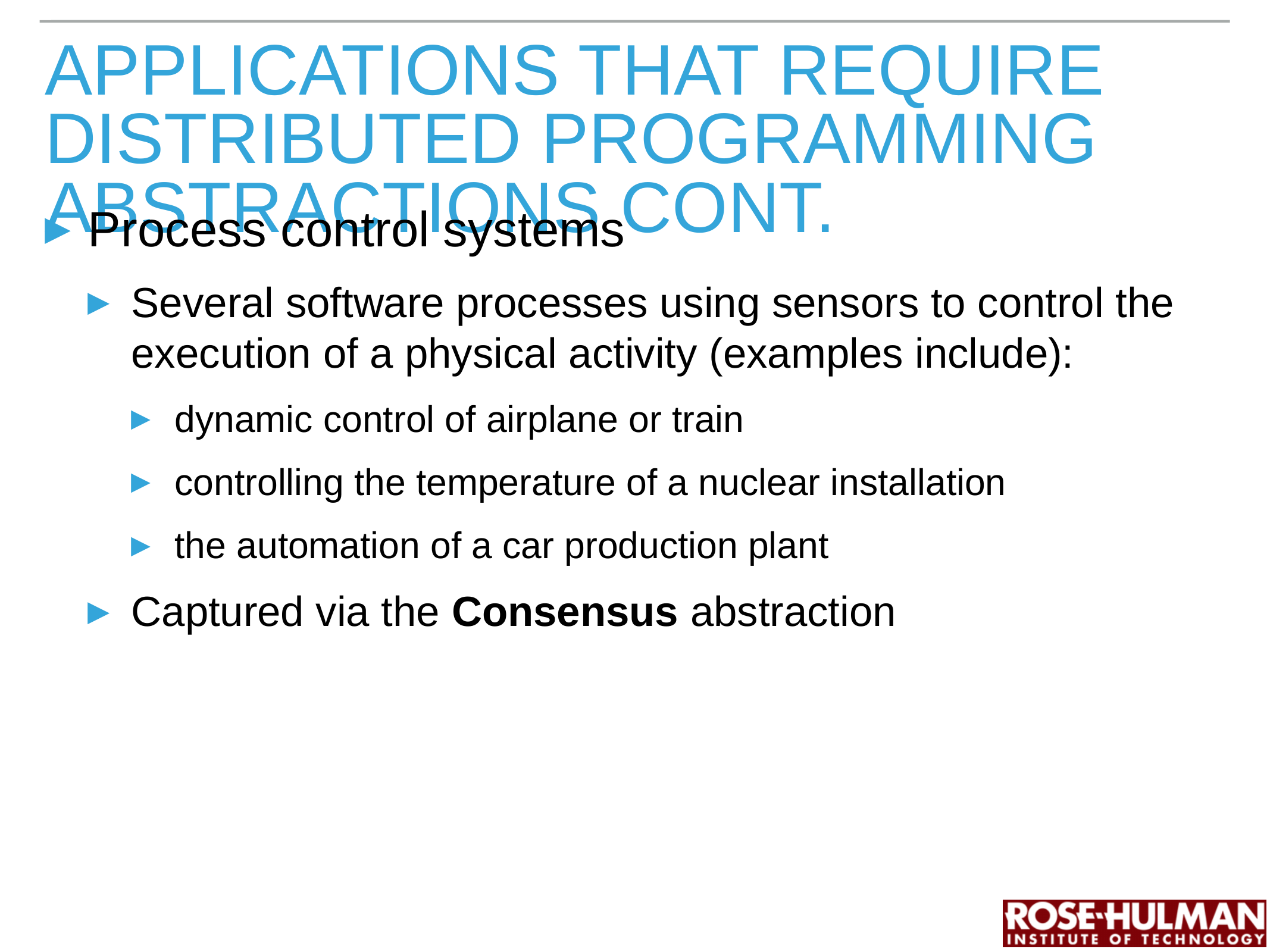

# Applications that require distributed programming abstractions cont.
Process control systems
Several software processes using sensors to control the execution of a physical activity (examples include):
dynamic control of airplane or train
controlling the temperature of a nuclear installation
the automation of a car production plant
Captured via the Consensus abstraction
11